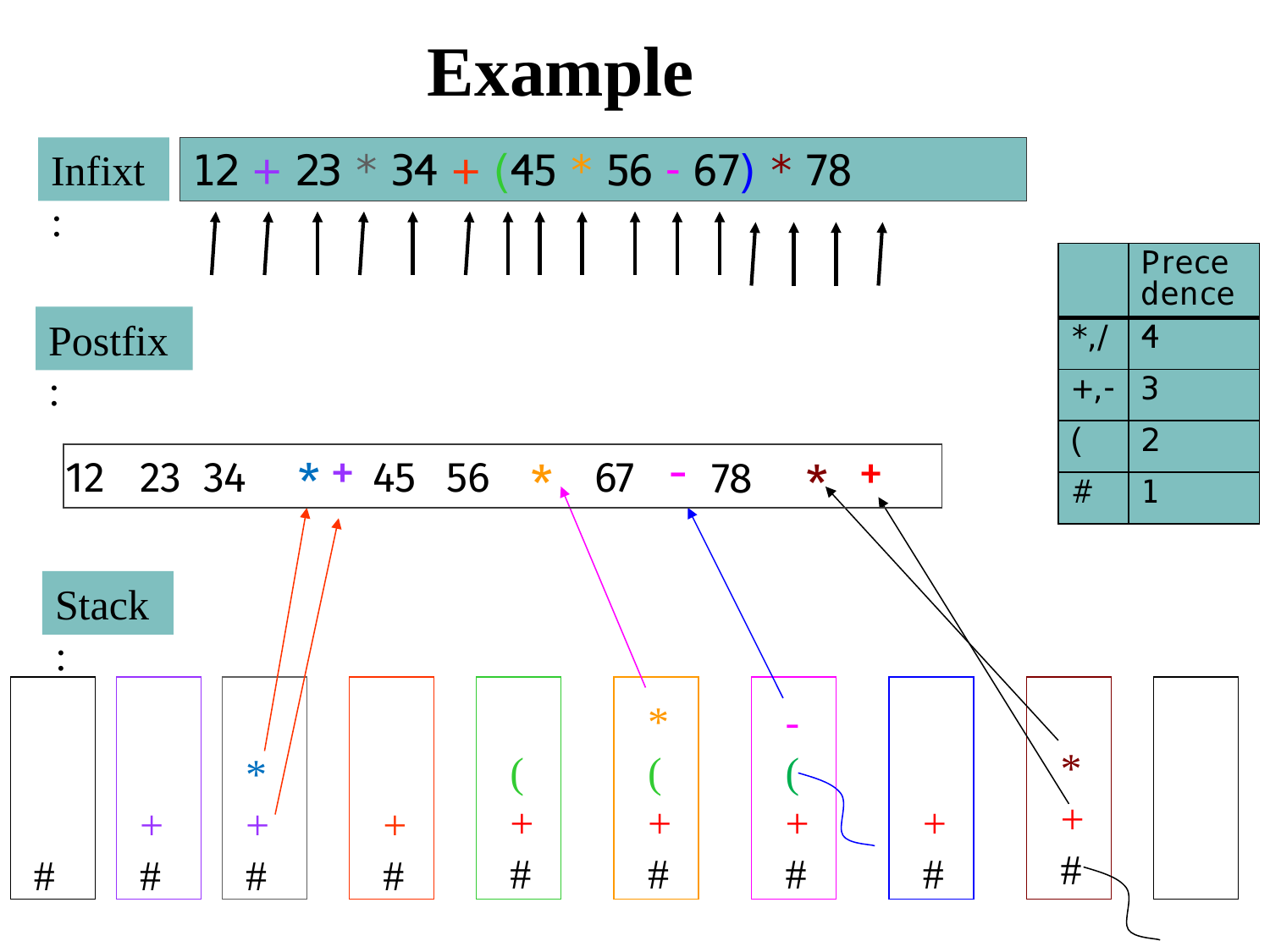

Example
Infixt:
12 + 23 * 34 + (45 * 56 - 67) * 78
|  | Prece dence |
| --- | --- |
| \*,/ | 4 |
| +,- | 3 |
| ( | 2 |
| # | 1 |
Postfix:
+
-
+
12
23
34
45
56
67

*
78
*
*
Stack:

*
+
#

(
+
#
*
(
+
#
-
(
+
#

+
#

#

+
#
*
+
#

+
#